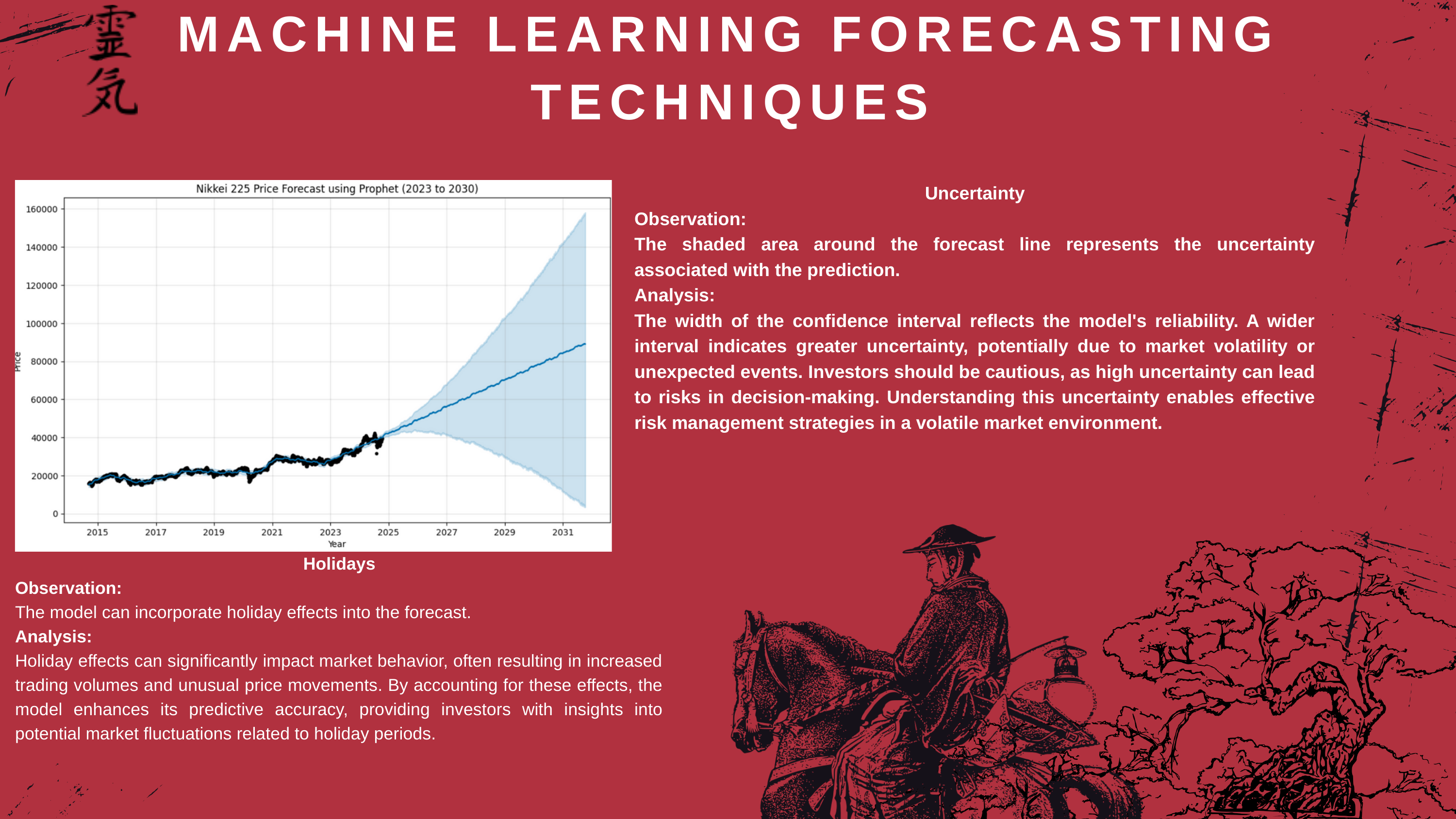

MACHINE LEARNING FORECASTING TECHNIQUES

Uncertainty
Observation:
The shaded area around the forecast line represents the uncertainty associated with the prediction.
Analysis:
The width of the confidence interval reflects the model's reliability. A wider interval indicates greater uncertainty, potentially due to market volatility or unexpected events. Investors should be cautious, as high uncertainty can lead to risks in decision-making. Understanding this uncertainty enables effective risk management strategies in a volatile market environment.

Holidays
Observation:
The model can incorporate holiday effects into the forecast.
Analysis:
Holiday effects can significantly impact market behavior, often resulting in increased trading volumes and unusual price movements. By accounting for these effects, the model enhances its predictive accuracy, providing investors with insights into potential market fluctuations related to holiday periods.